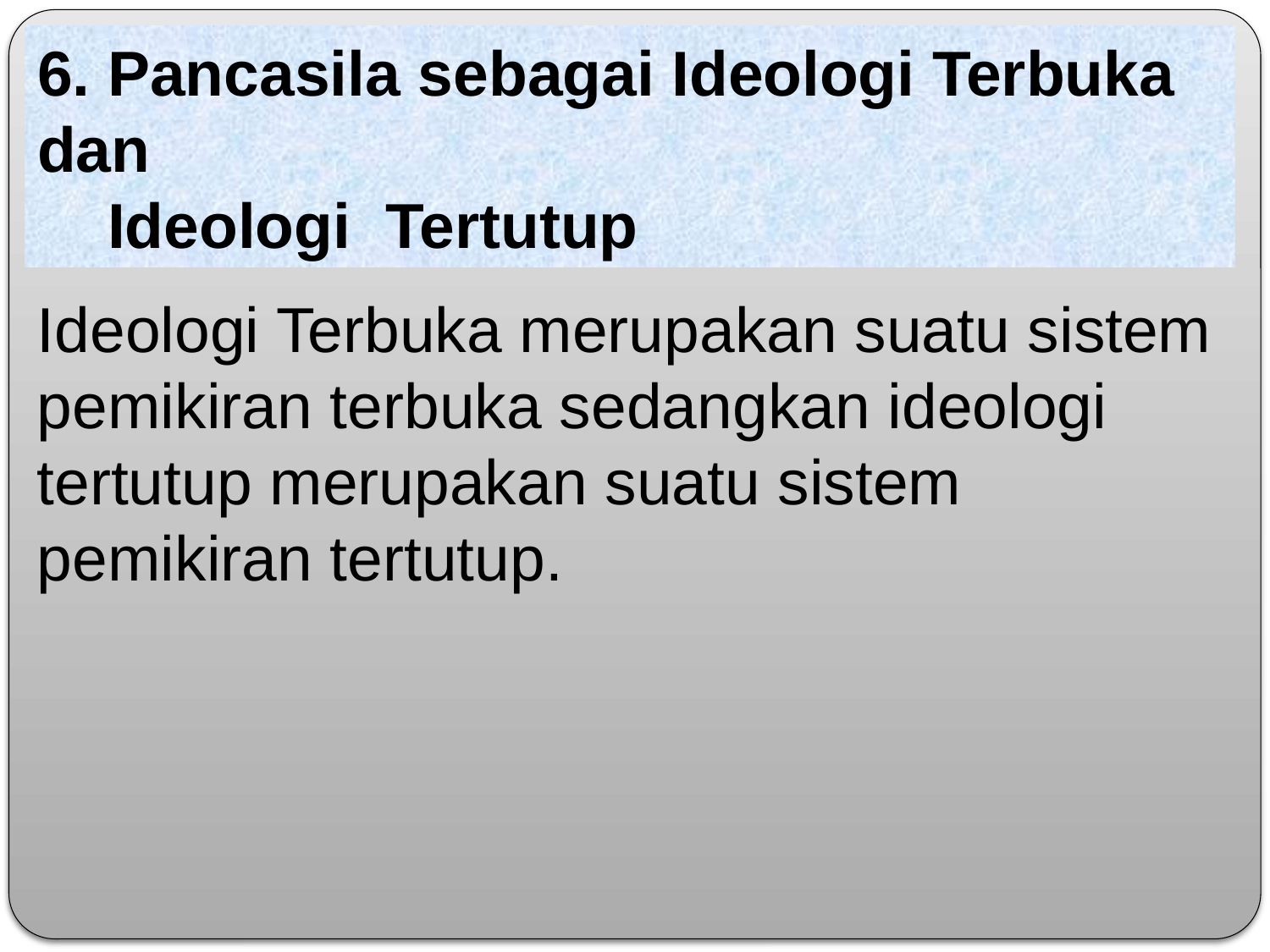

6. Pancasila sebagai Ideologi Terbuka dan
    Ideologi  Tertutup
Ideologi Terbuka merupakan suatu sistem pemikiran terbuka sedangkan ideologi tertutup merupakan suatu sistem pemikiran tertutup.